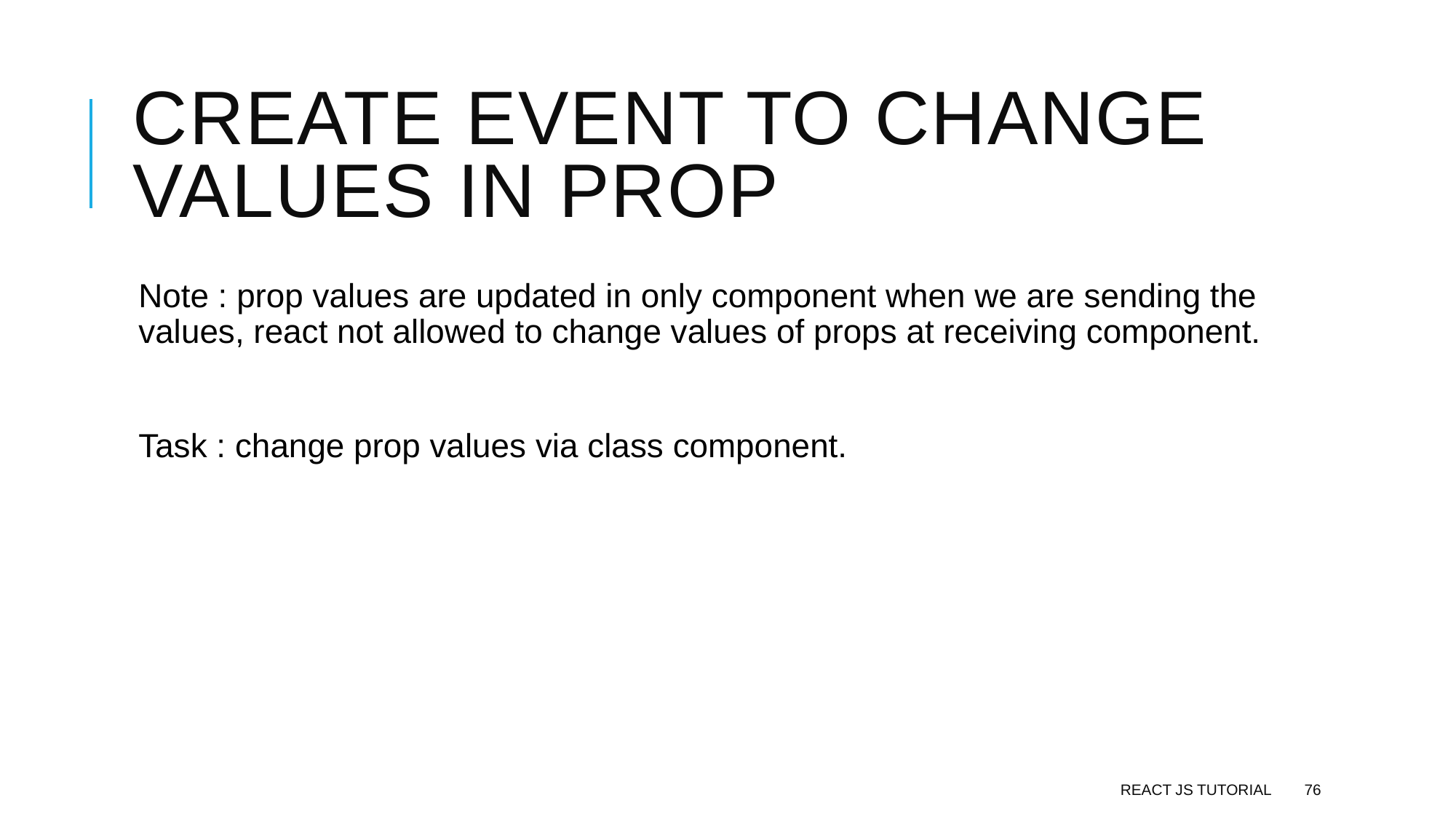

# Create event to change values in prop
Note : prop values are updated in only component when we are sending the values, react not allowed to change values of props at receiving component.

Task : change prop values via class component.
React JS Tutorial
76